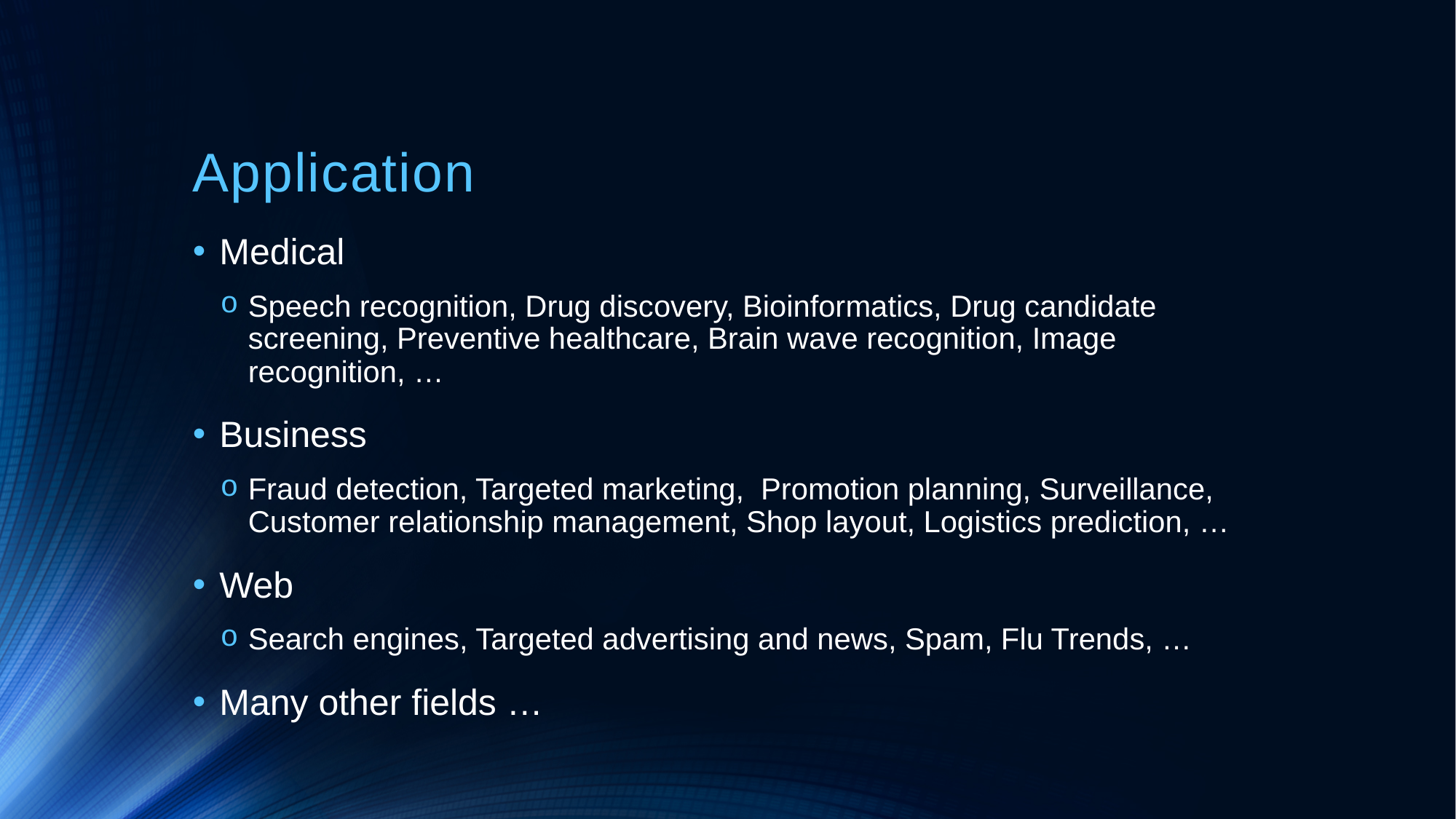

# Application
Medical
Speech recognition, Drug discovery, Bioinformatics, Drug candidate screening, Preventive healthcare, Brain wave recognition, Image recognition, …
Business
Fraud detection, Targeted marketing,  Promotion planning, Surveillance, Customer relationship management, Shop layout, Logistics prediction, …
Web
Search engines, Targeted advertising and news, Spam, Flu Trends, …
Many other fields …